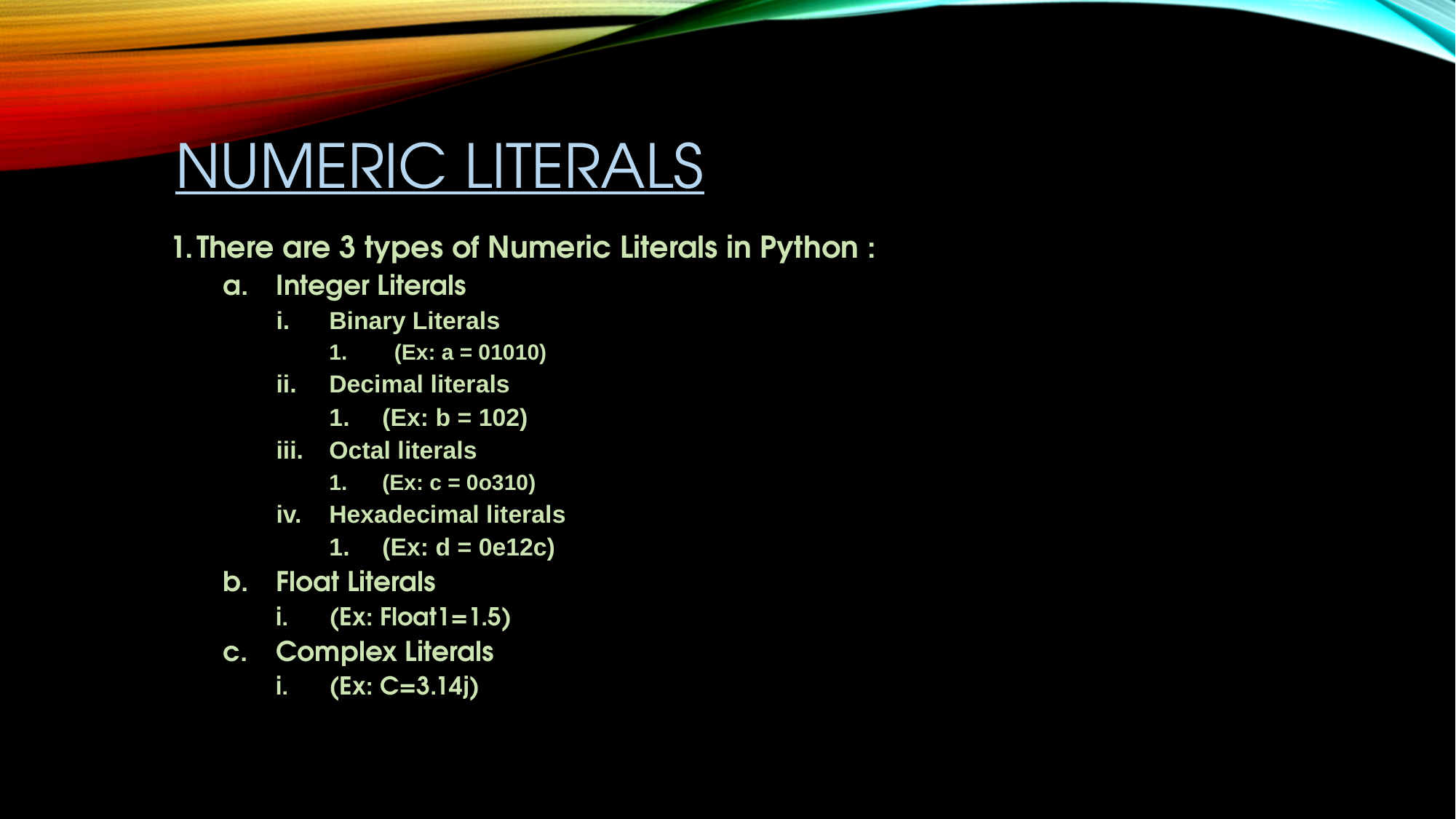

# Numeric literals
There are 3 types of Numeric Literals in Python :
Integer Literals
Binary Literals
  (Ex: a = 01010)
Decimal literals
(Ex: b = 102)
Octal literals
(Ex: c = 0o310)
Hexadecimal literals
(Ex: d = 0e12c)
Float Literals
(Ex: Float1=1.5)
Complex Literals
(Ex: C=3.14j)